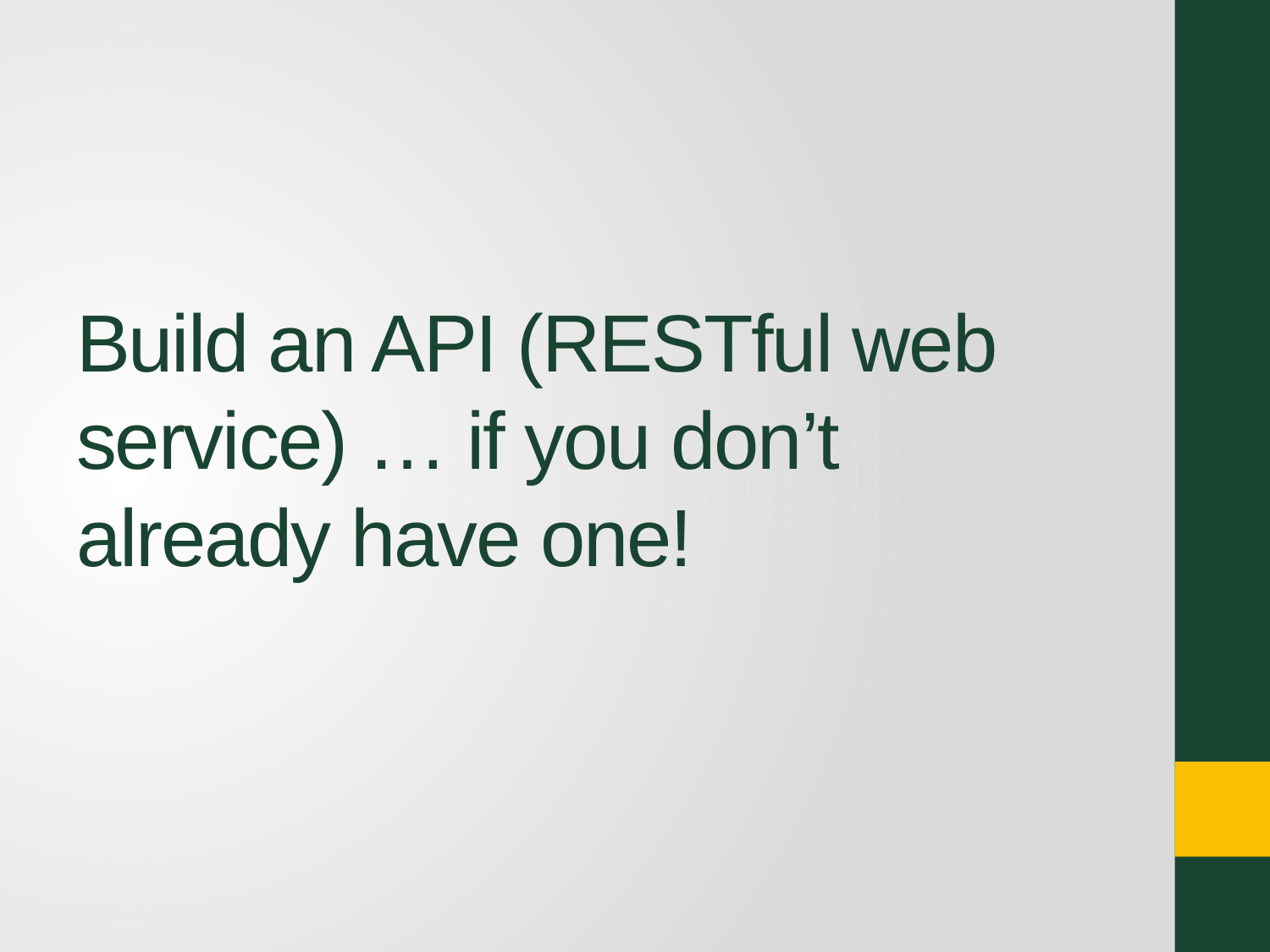

# Build an API (RESTful web service) … if you don’t already have one!